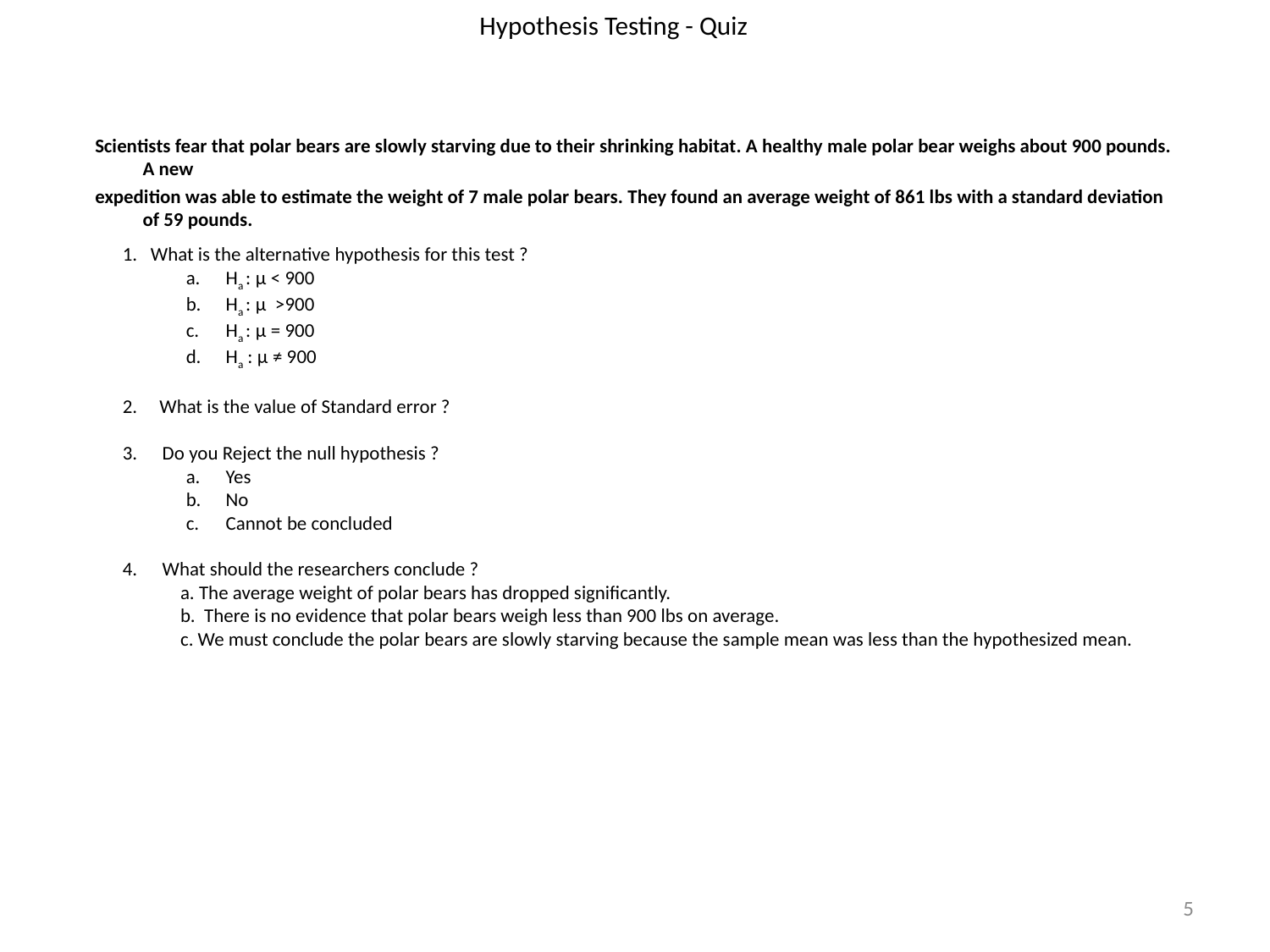

# Hypothesis Testing - Quiz
Scientists fear that polar bears are slowly starving due to their shrinking habitat. A healthy male polar bear weighs about 900 pounds. A new
expedition was able to estimate the weight of 7 male polar bears. They found an average weight of 861 lbs with a standard deviation of 59 pounds.

1.   What is the alternative hypothesis for this test ?
Ha : μ < 900
Ha : μ  >900
Ha : μ = 900
Ha : μ ≠ 900

2.     What is the value of Standard error ?

Do you Reject the null hypothesis ?
Yes
No
Cannot be concluded

What should the researchers conclude ?
             a. The average weight of polar bears has dropped significantly.
             b.  There is no evidence that polar bears weigh less than 900 lbs on average.
             c. We must conclude the polar bears are slowly starving because the sample mean was less than the hypothesized mean.

5